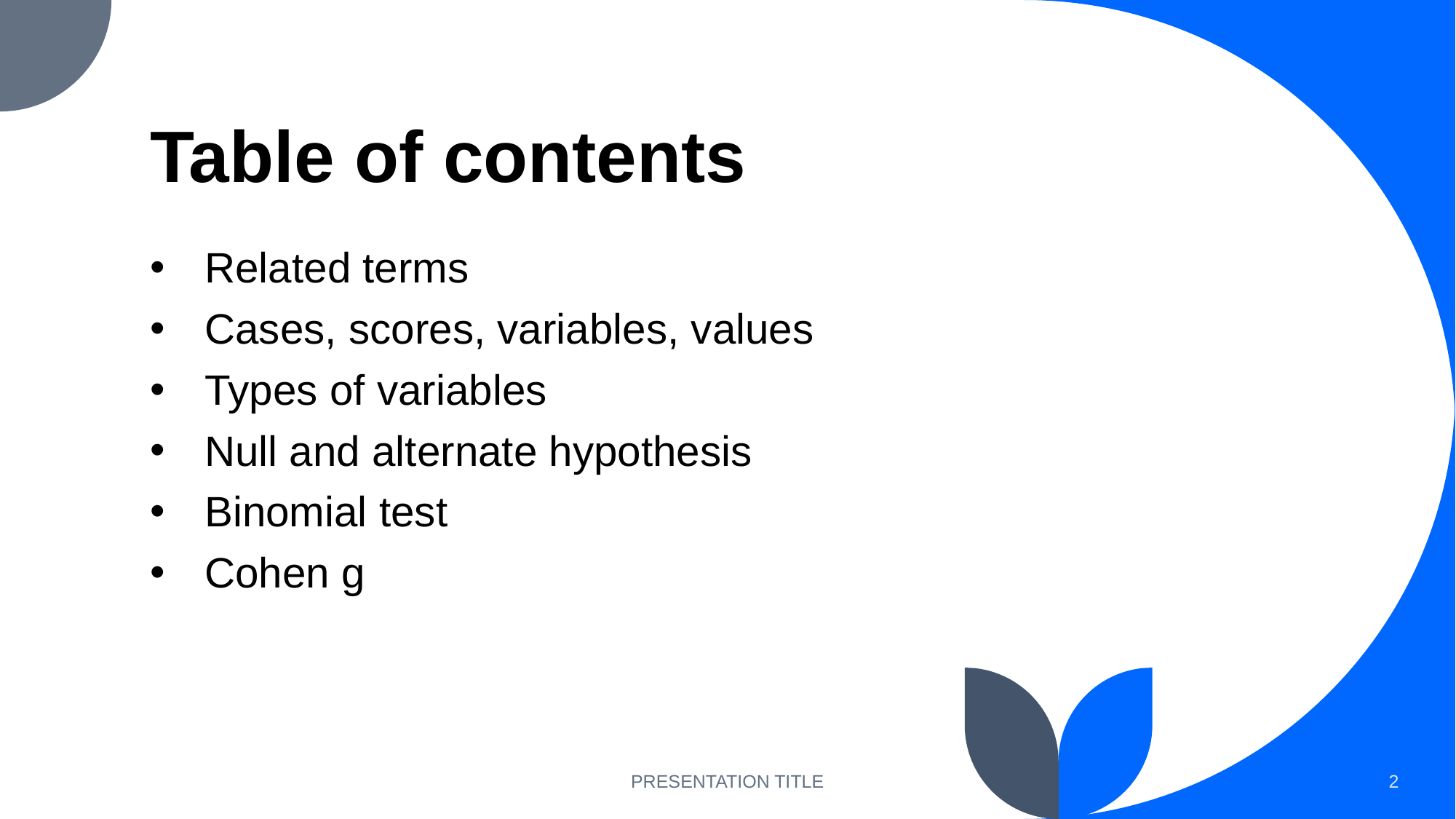

# Table of contents
Related terms
Cases, scores, variables, values
Types of variables
Null and alternate hypothesis
Binomial test
Cohen g

PRESENTATION TITLE
2